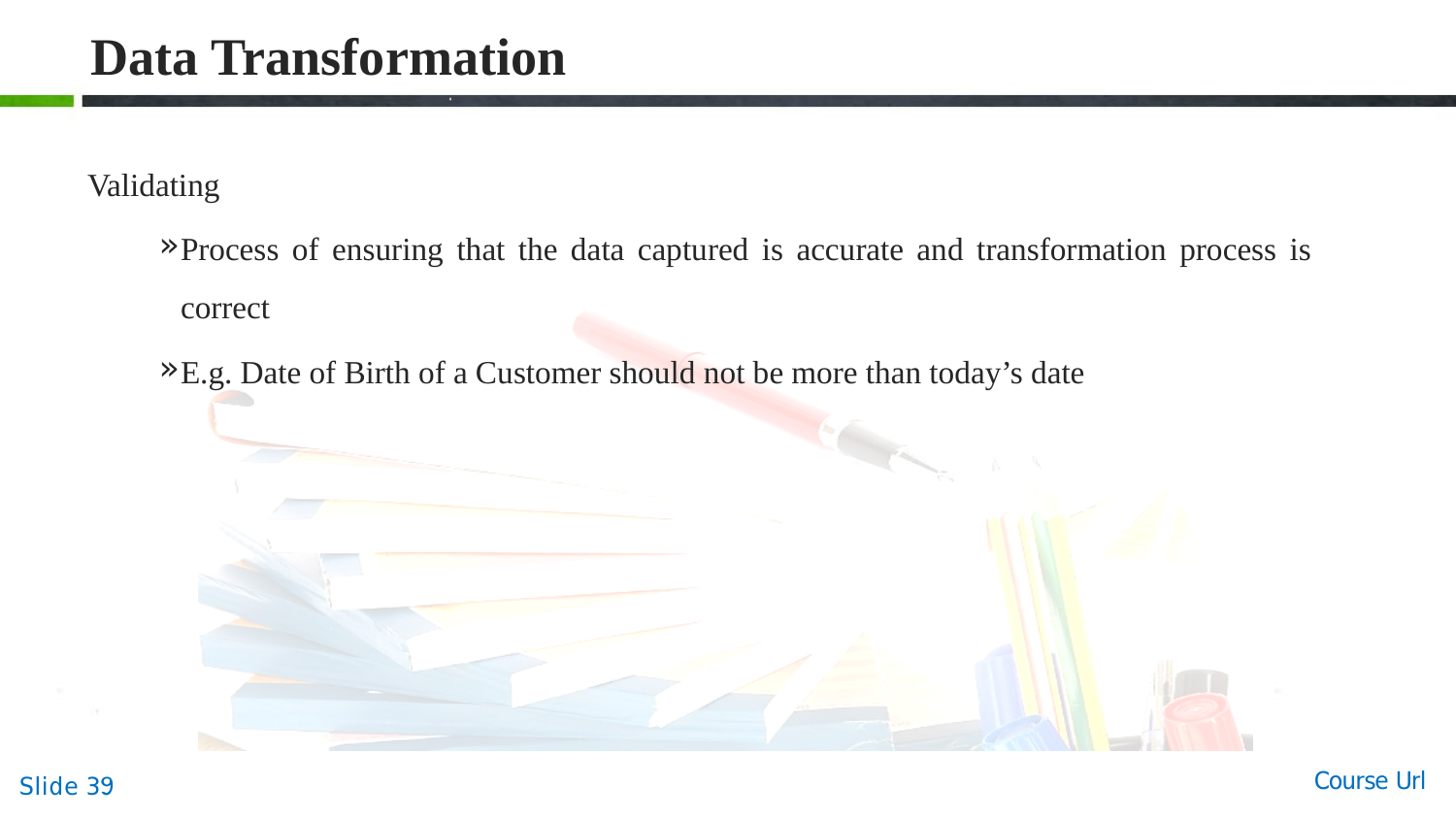

# Data Transformation

Validating
Process of ensuring that the data captured is accurate and transformation process is correct
E.g. Date of Birth of a Customer should not be more than today’s date